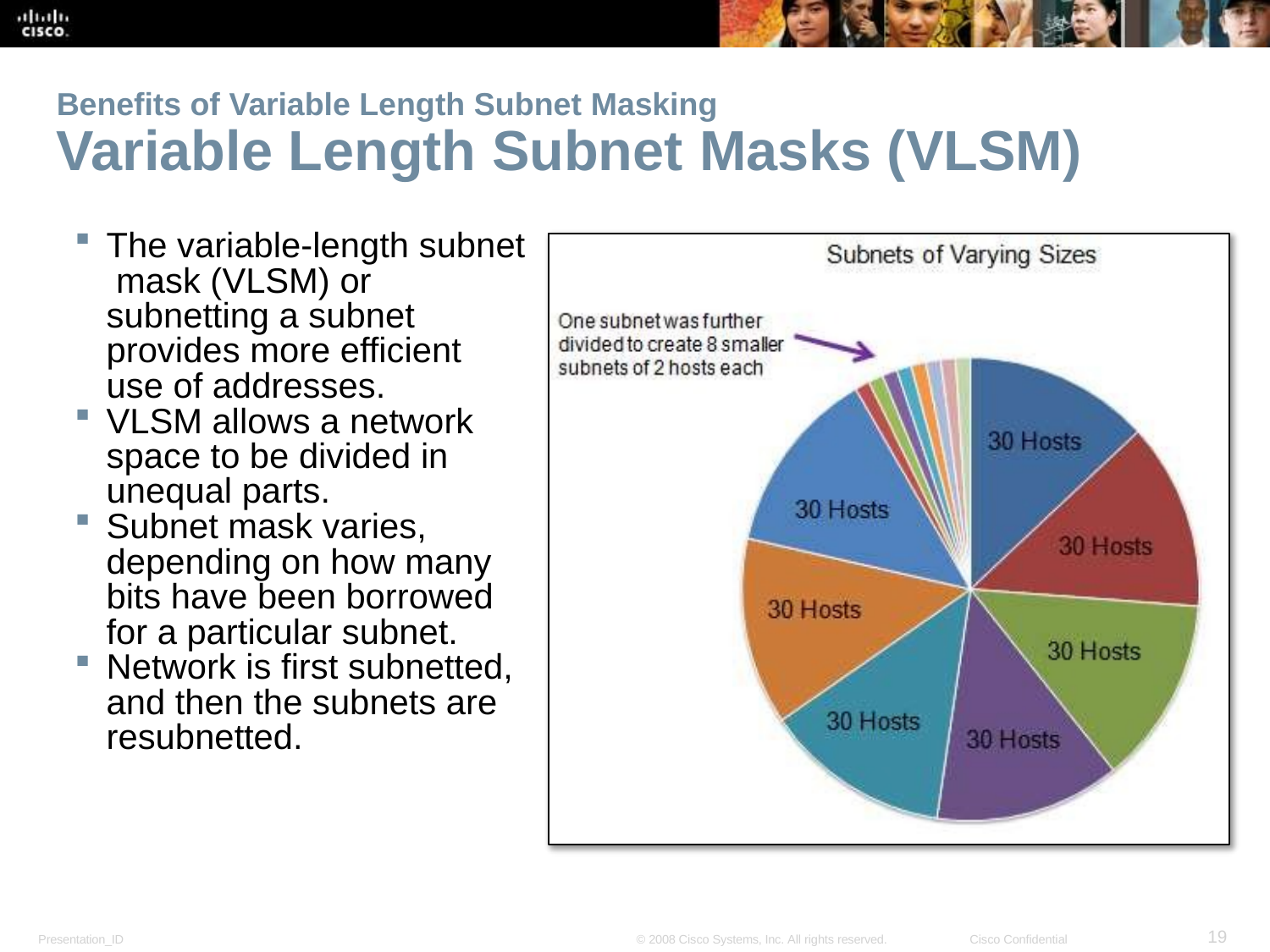

Benefits of Variable Length Subnet Masking
Variable Length Subnet Masks (VLSM)
The variable-length subnet  mask (VLSM) or  subnetting a subnet  provides more efficient  use of addresses.
VLSM allows a network  space to be divided in  unequal parts.
Subnet mask varies,  depending on how many  bits have been borrowed  for a particular subnet.
Network is first subnetted,  and then the subnets are  resubnetted.

19
Presentation_ID
© 2008 Cisco Systems, Inc. All rights reserved.
Cisco Confidential